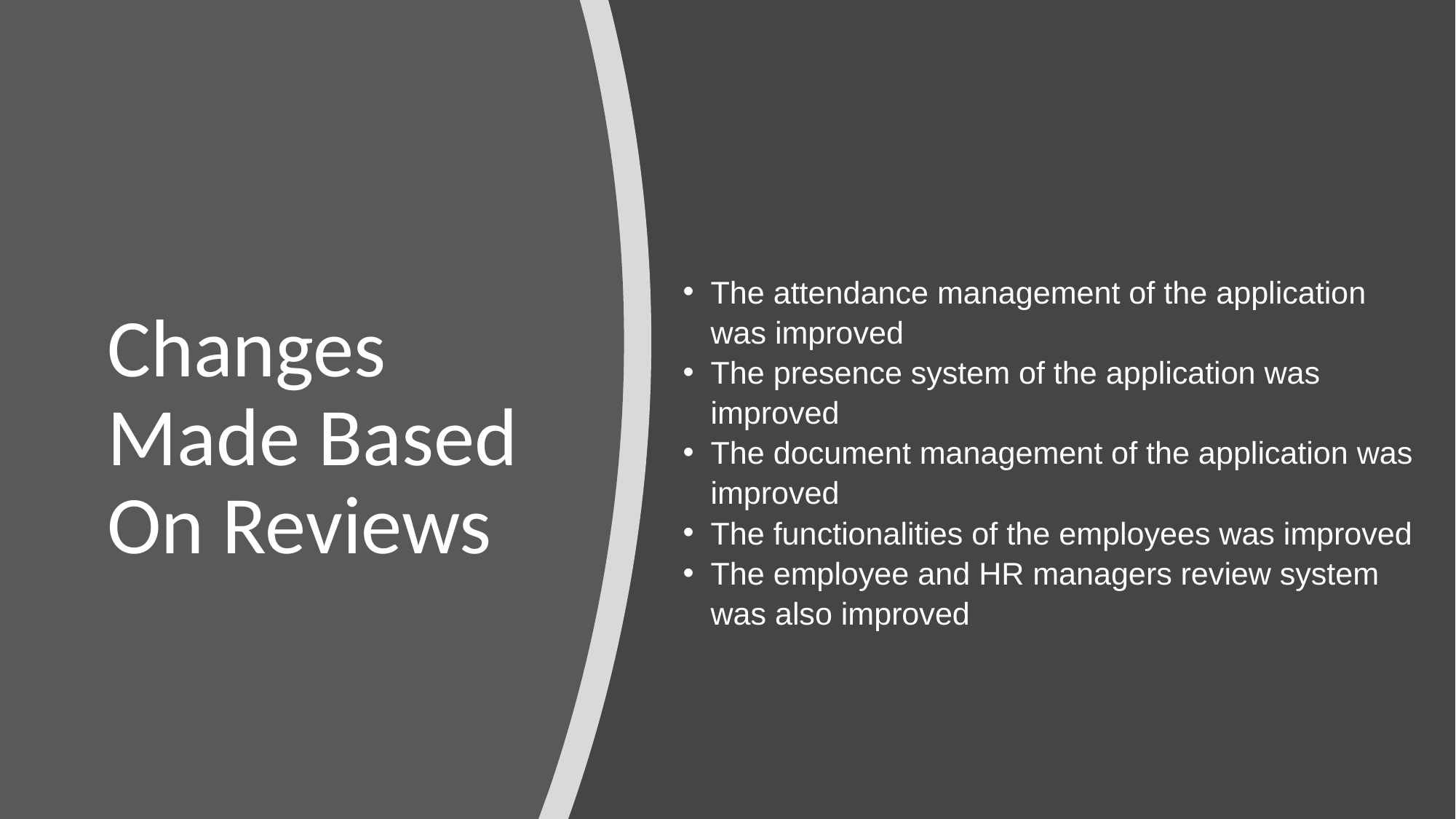

# Changes Made Based On Reviews
The attendance management of the application was improved
The presence system of the application was improved
The document management of the application was improved
The functionalities of the employees was improved
The employee and HR managers review system was also improved